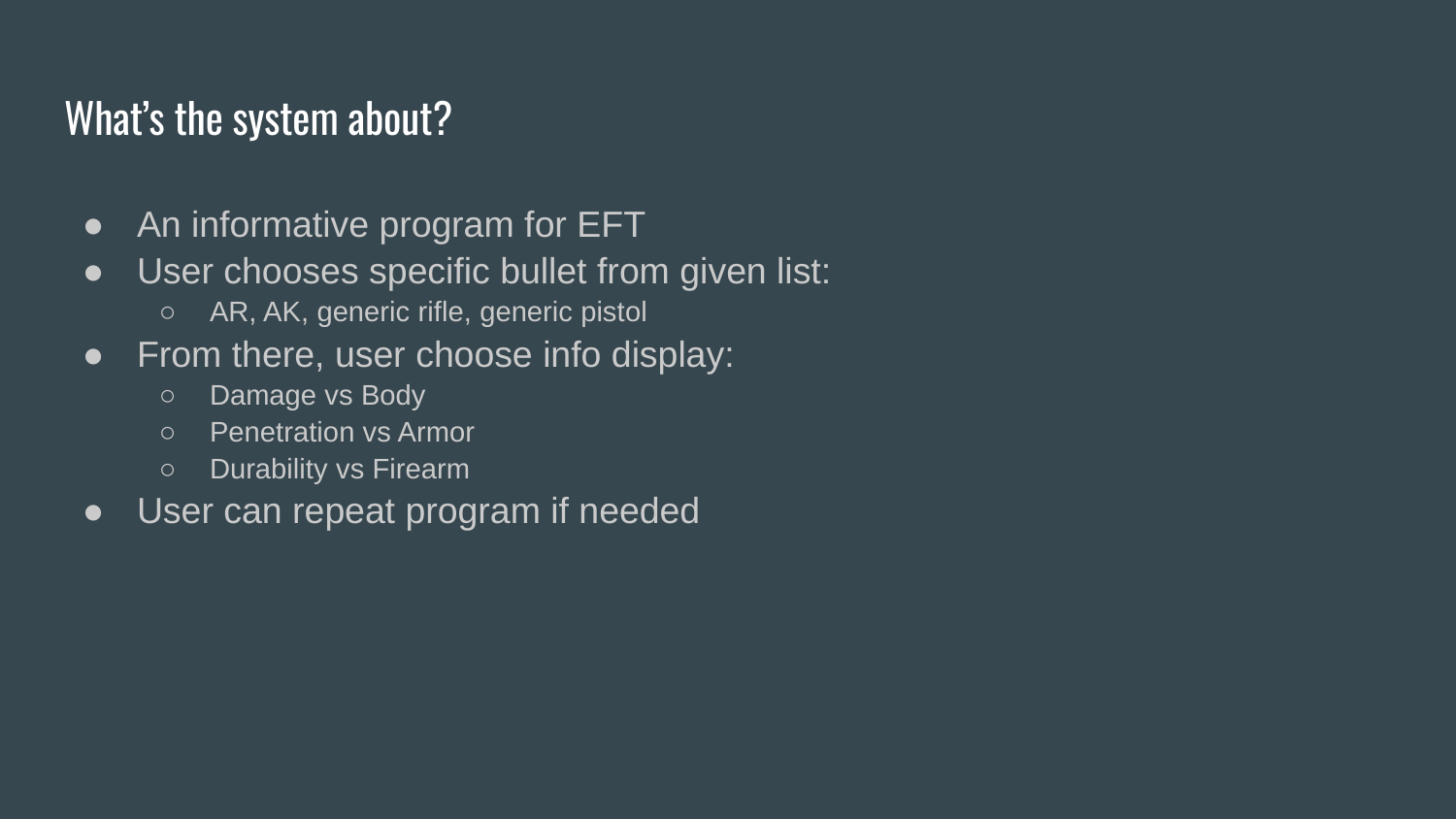

# What’s the system about?
An informative program for EFT
User chooses specific bullet from given list:
AR, AK, generic rifle, generic pistol
From there, user choose info display:
Damage vs Body
Penetration vs Armor
Durability vs Firearm
User can repeat program if needed